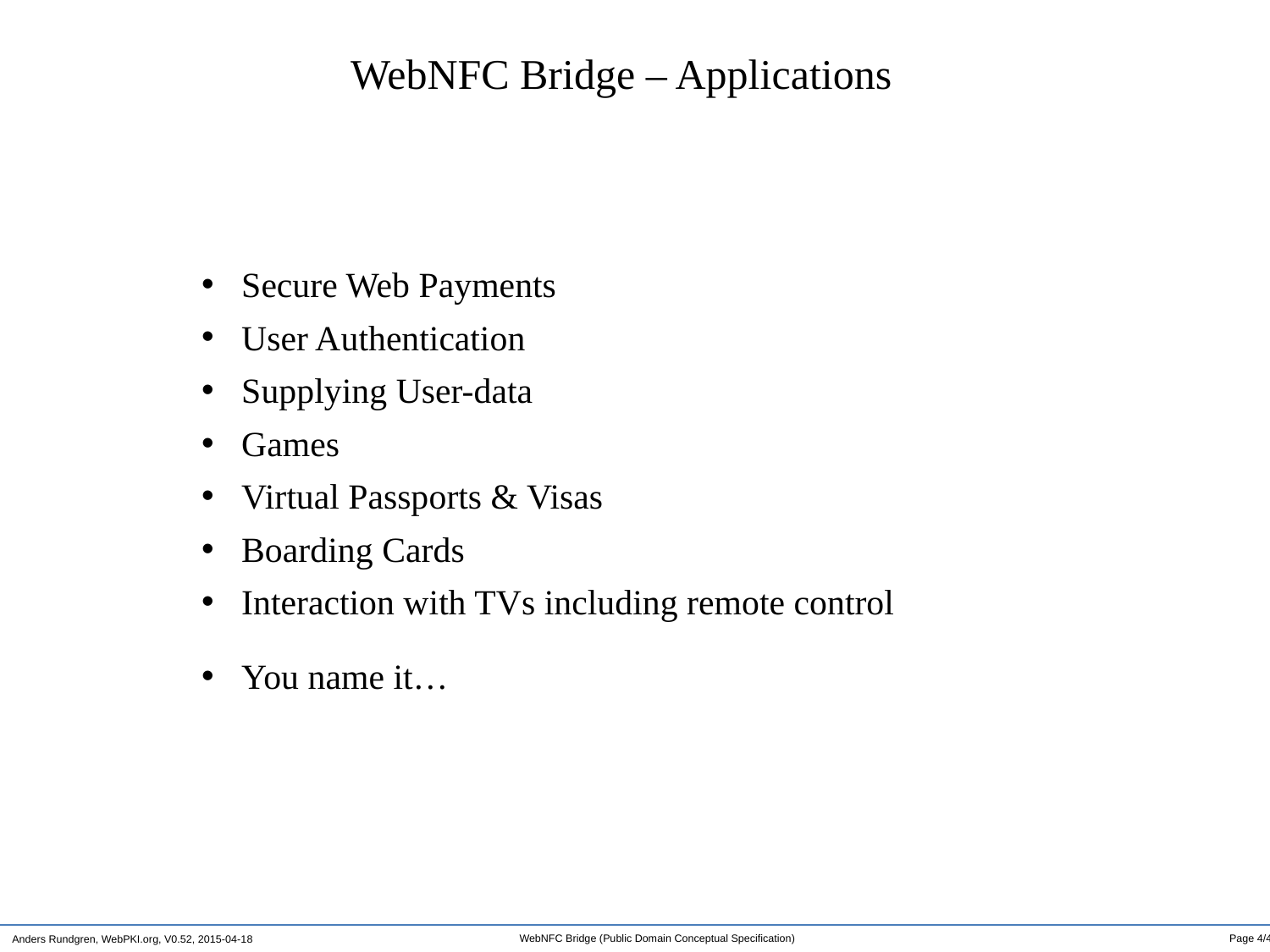

WebNFC Bridge – Applications
Secure Web Payments
User Authentication
Supplying User-data
Games
Virtual Passports & Visas
Boarding Cards
Interaction with TVs including remote control
You name it…